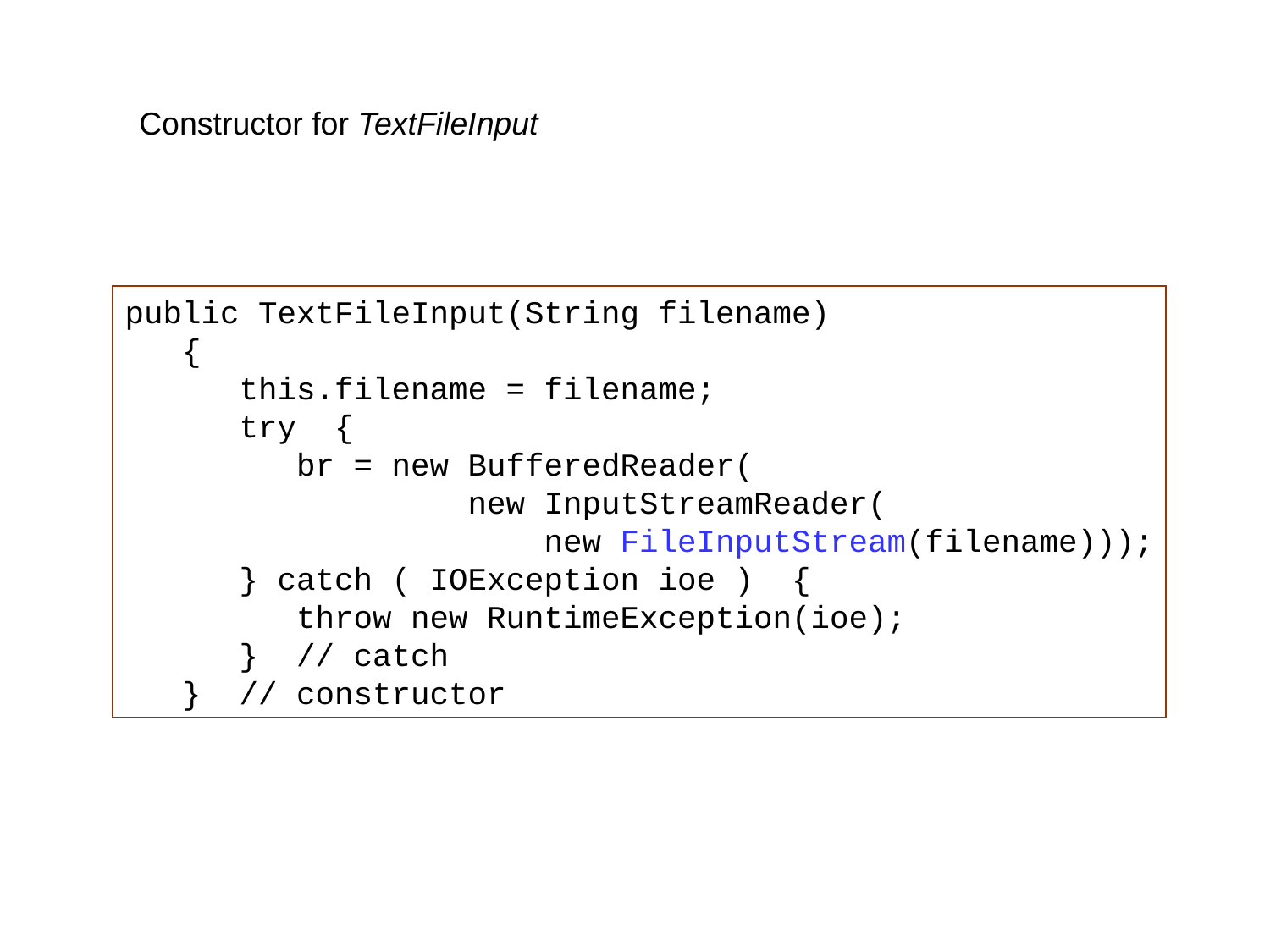

Constructor for TextFileInput
public TextFileInput(String filename)
   {
      this.filename = filename;
      try  {
         br = new BufferedReader(
                  new InputStreamReader(
                      new FileInputStream(filename)));
      } catch ( IOException ioe )  {
         throw new RuntimeException(ioe);
      }  // catch
   }  // constructor